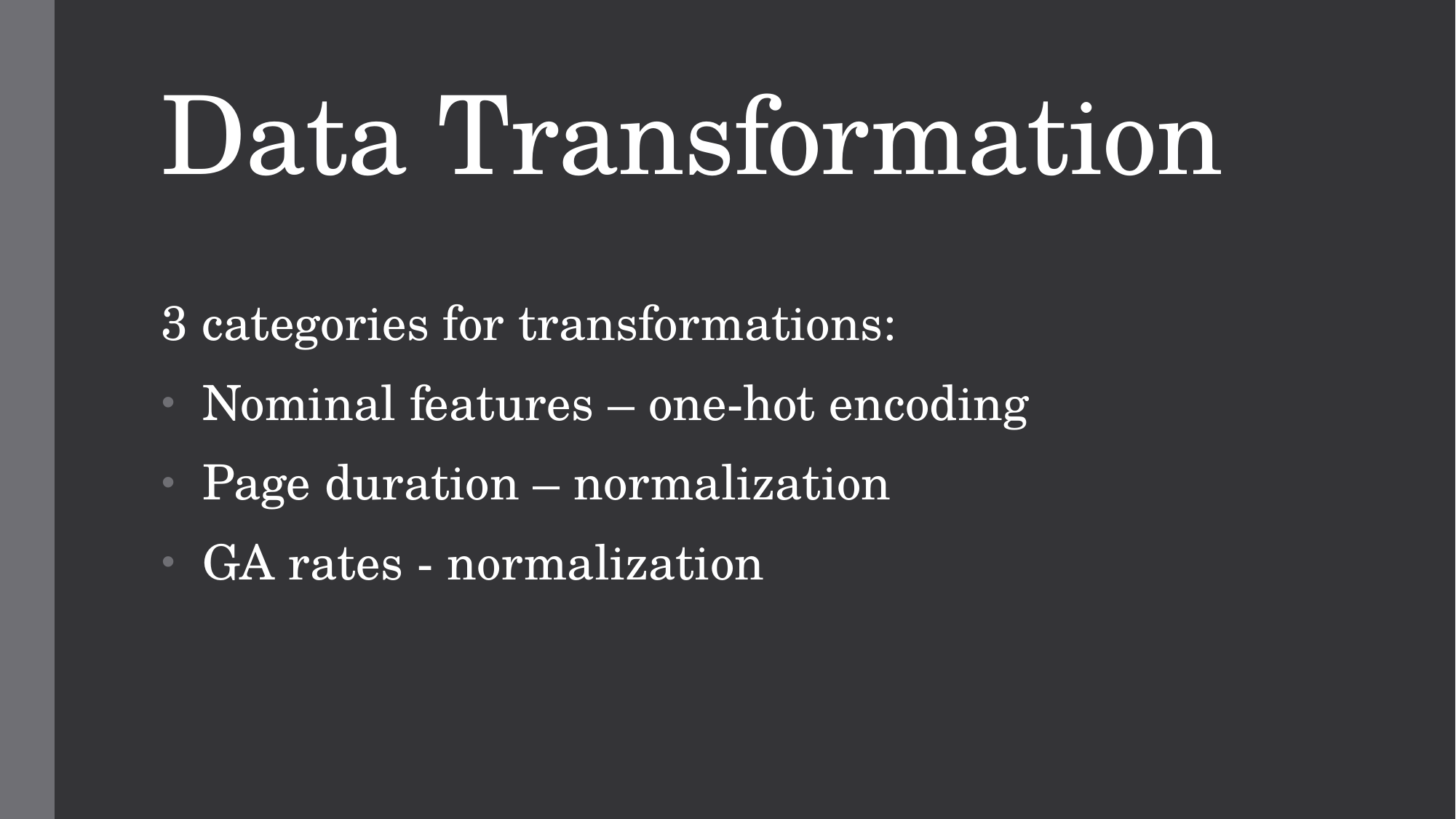

Data Transformation
3 categories for transformations:
Nominal features – one-hot encoding
Page duration – normalization
GA rates - normalization